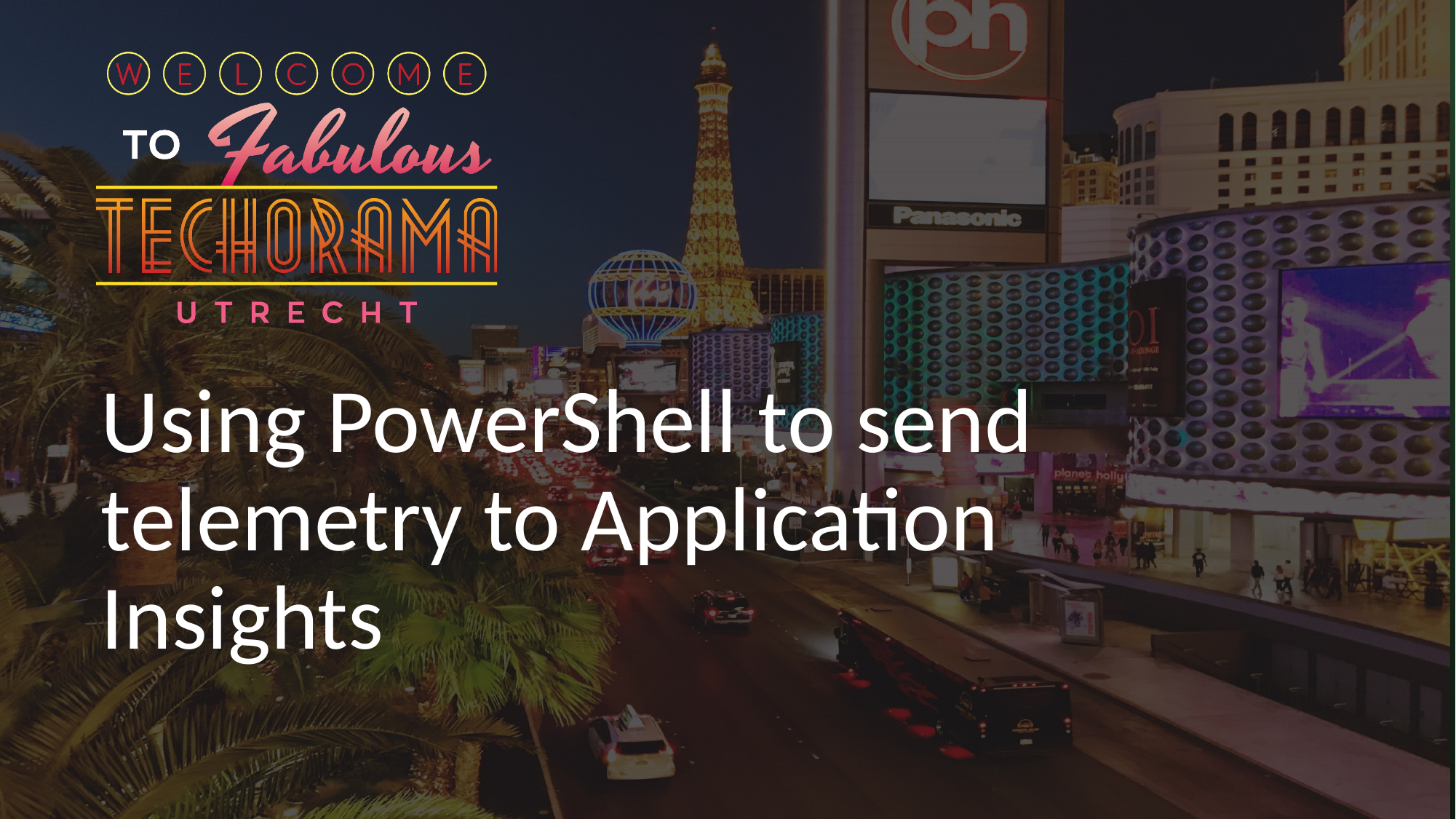

# Using PowerShell to send telemetry to Application Insights